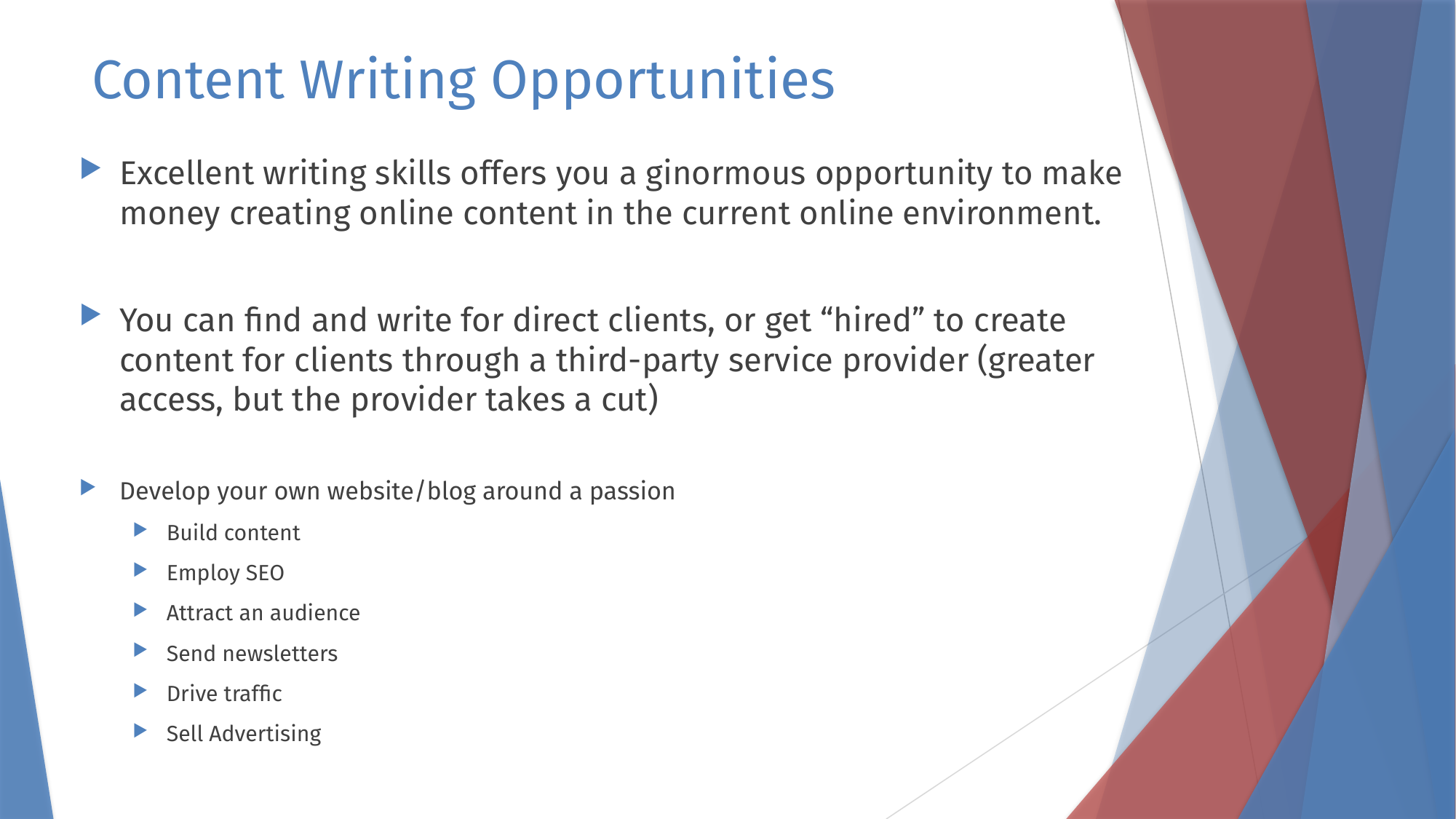

# Content Writing Opportunities
Excellent writing skills offers you a ginormous opportunity to make money creating online content in the current online environment.

You can find and write for direct clients, or get “hired” to create content for clients through a third-party service provider (greater access, but the provider takes a cut)

Develop your own website/blog around a passion
Build content
Employ SEO
Attract an audience
Send newsletters
Drive traffic
Sell Advertising